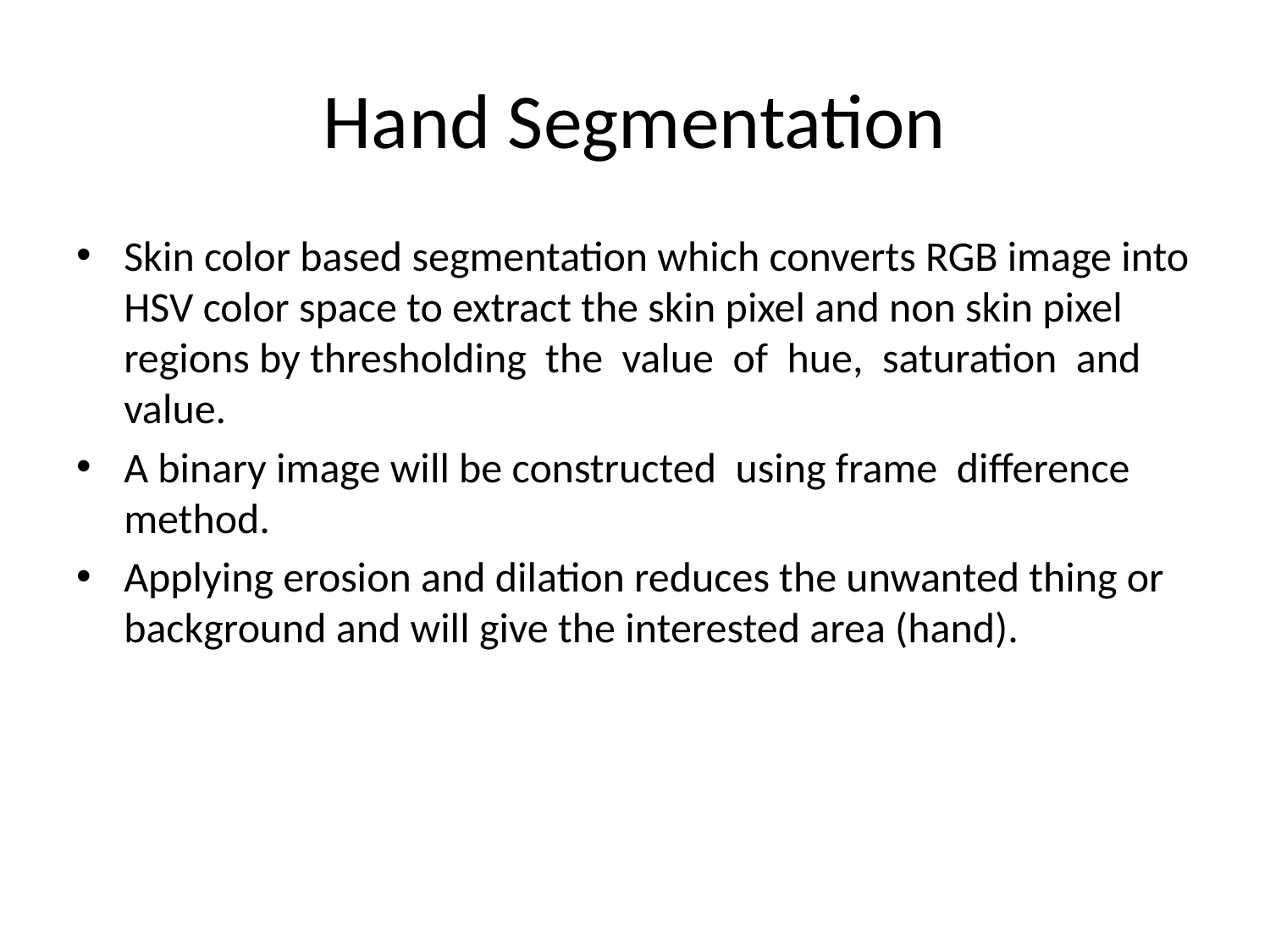

# Hand Segmentation
Skin color based segmentation which converts RGB image into HSV color space to extract the skin pixel and non skin pixel regions by thresholding  the  value  of  hue,  saturation  and  value.
A binary image will be constructed  using frame  difference method.
Applying erosion and dilation reduces the unwanted thing or background and will give the interested area (hand).